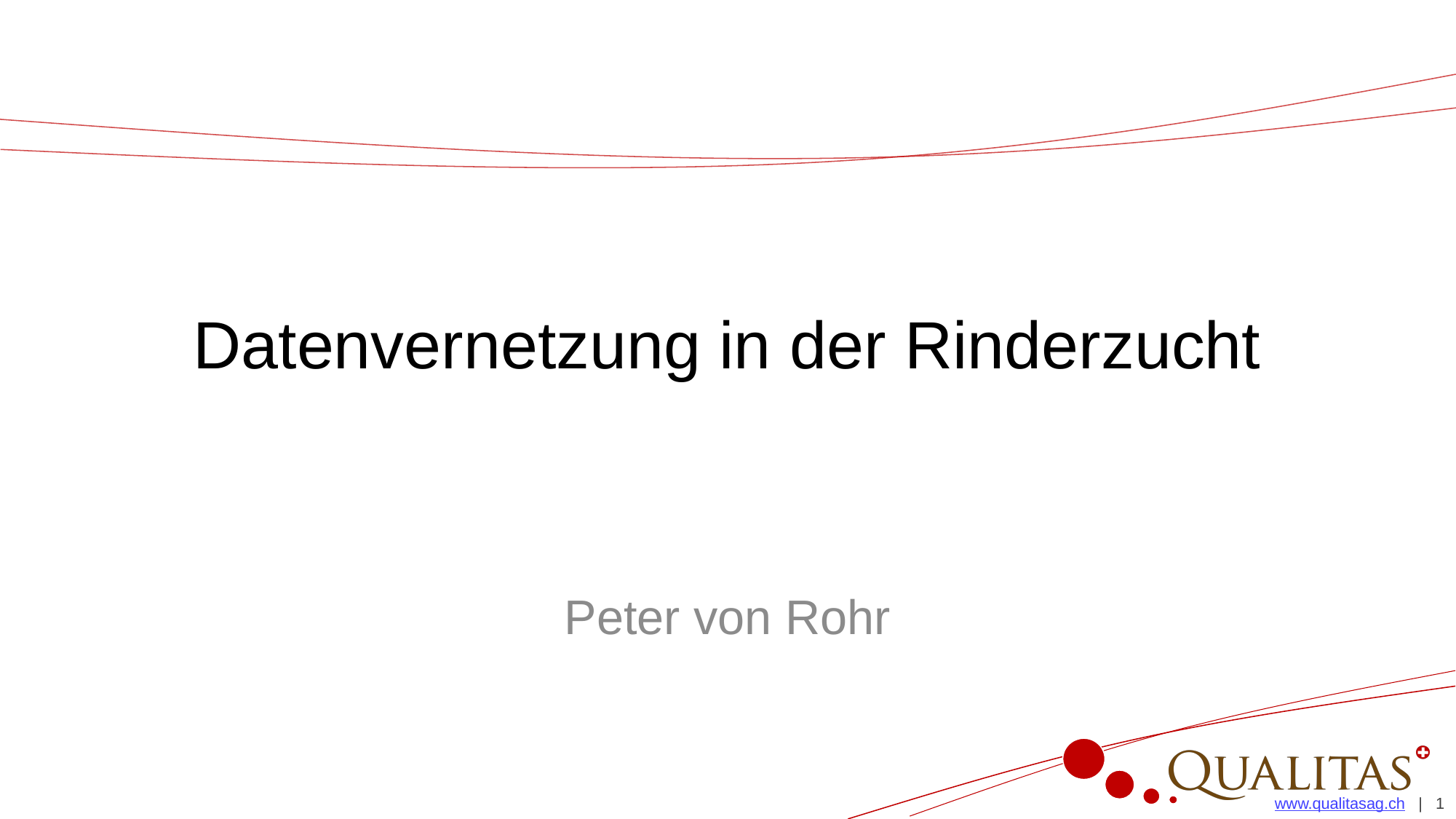

# Datenvernetzung in der Rinderzucht
Peter von Rohr